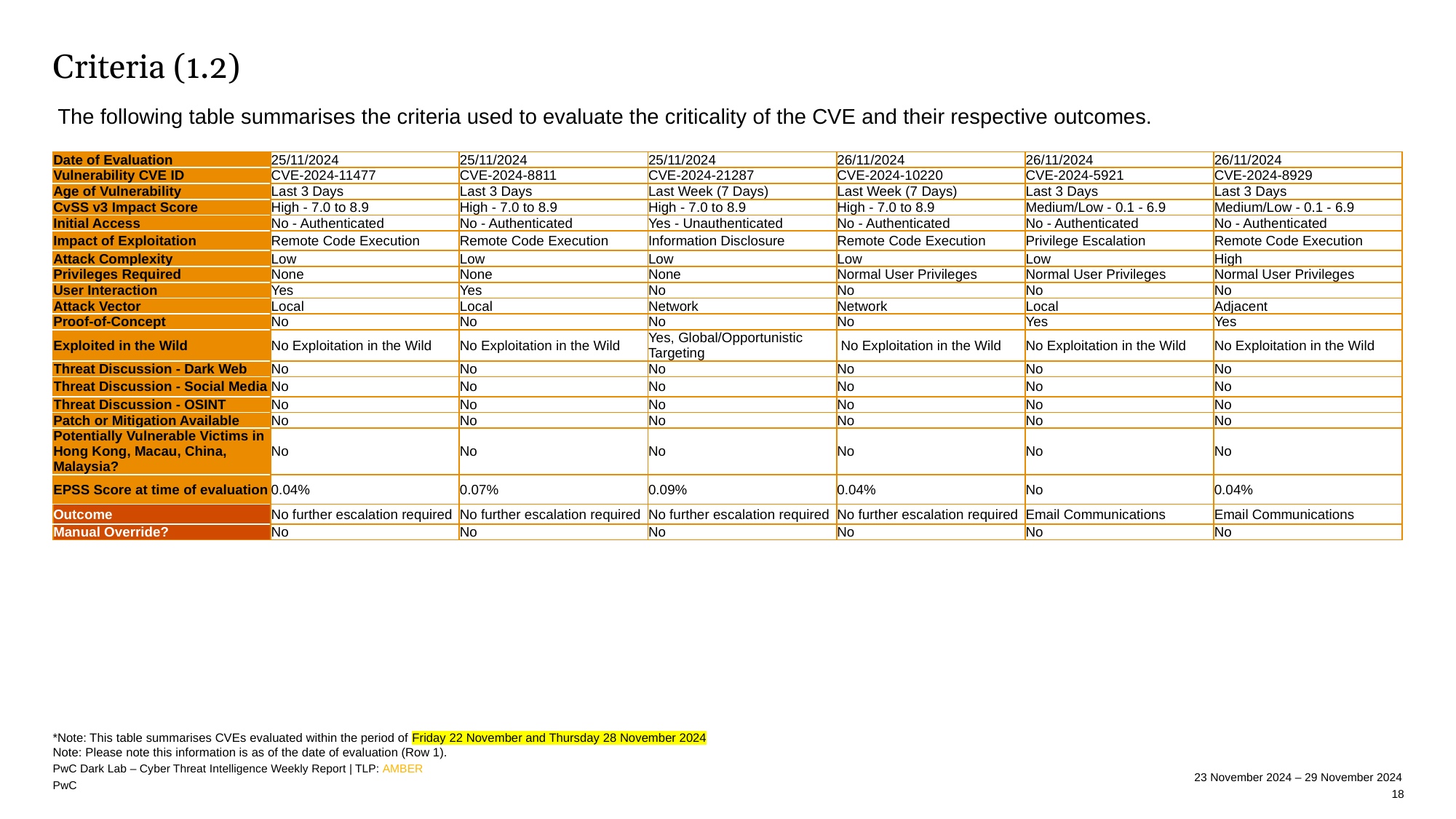

# Criteria (1.2)
The following table summarises the criteria used to evaluate the criticality of the CVE and their respective outcomes.

| Date of Evaluation | 25/11/2024 | 25/11/2024 | 25/11/2024 | 26/11/2024 | 26/11/2024 | 26/11/2024 |
| --- | --- | --- | --- | --- | --- | --- |
| Vulnerability CVE ID | CVE-2024-11477 | CVE-2024-8811 | CVE-2024-21287 | CVE-2024-10220 | CVE-2024-5921 | CVE-2024-8929 |
| Age of Vulnerability | Last 3 Days | Last 3 Days | Last Week (7 Days) | Last Week (7 Days) | Last 3 Days | Last 3 Days |
| CvSS v3 Impact Score | High - 7.0 to 8.9 | High - 7.0 to 8.9 | High - 7.0 to 8.9 | High - 7.0 to 8.9 | Medium/Low - 0.1 - 6.9 | Medium/Low - 0.1 - 6.9 |
| Initial Access | No - Authenticated | No - Authenticated | Yes - Unauthenticated | No - Authenticated | No - Authenticated | No - Authenticated |
| Impact of Exploitation | Remote Code Execution | Remote Code Execution | Information Disclosure | Remote Code Execution | Privilege Escalation | Remote Code Execution |
| Attack Complexity | Low | Low | Low | Low | Low | High |
| Privileges Required | None | None | None | Normal User Privileges | Normal User Privileges | Normal User Privileges |
| User Interaction | Yes | Yes | No | No | No | No |
| Attack Vector | Local | Local | Network | Network | Local | Adjacent |
| Proof-of-Concept | No | No | No | No | Yes | Yes |
| Exploited in the Wild | No Exploitation in the Wild | No Exploitation in the Wild | Yes, Global/Opportunistic Targeting | No Exploitation in the Wild | No Exploitation in the Wild | No Exploitation in the Wild |
| Threat Discussion - Dark Web | No | No | No | No | No | No |
| Threat Discussion - Social Media | No | No | No | No | No | No |
| Threat Discussion - OSINT | No | No | No | No | No | No |
| Patch or Mitigation Available | No | No | No | No | No | No |
| Potentially Vulnerable Victims in Hong Kong, Macau, China, Malaysia? | No | No | No | No | No | No |
| EPSS Score at time of evaluation | 0.04% | 0.07% | 0.09% | 0.04% | No | 0.04% |
| Outcome | No further escalation required | No further escalation required | No further escalation required | No further escalation required | Email Communications | Email Communications |
| Manual Override? | No | No | No | No | No | No |
*Note: This table summarises CVEs evaluated within the period of Friday 22 November and Thursday 28 November 2024
Note: Please note this information is as of the date of evaluation (Row 1).
PwC Dark Lab – Cyber Threat Intelligence Weekly Report | TLP: AMBER
23 November 2024 – 29 November 2024
18